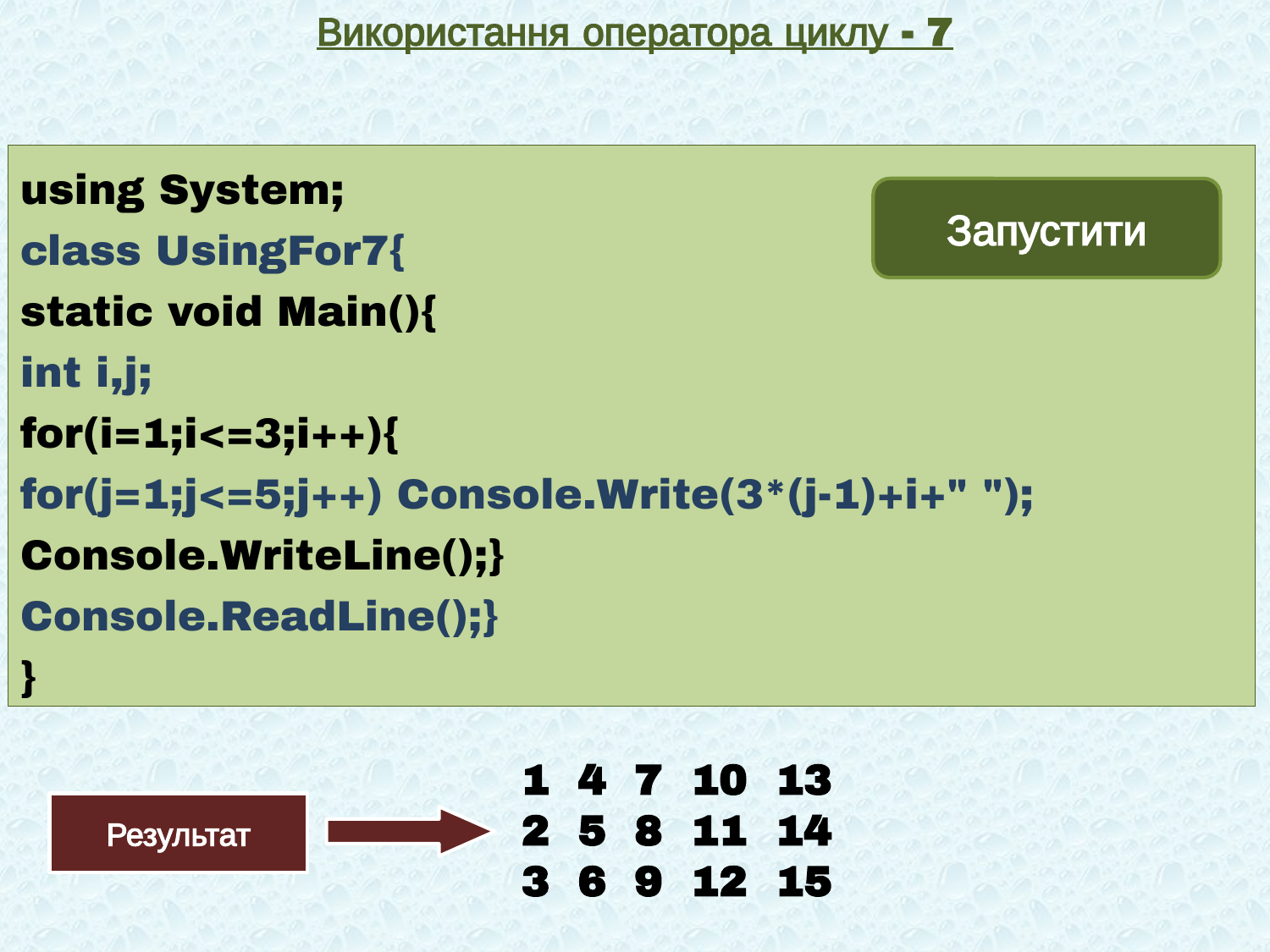

# Використання оператора циклу - 7
using System;
class UsingFor7{
static void Main(){
int i,j;
for(i=1;i<=3;i++){
for(j=1;j<=5;j++) Console.Write(3*(j-1)+i+" ");
Console.WriteLine();}
Console.ReadLine();}
}
Запустити
1  4  7  10  13
2  5  8  11  14
3  6  9  12  15
Результат